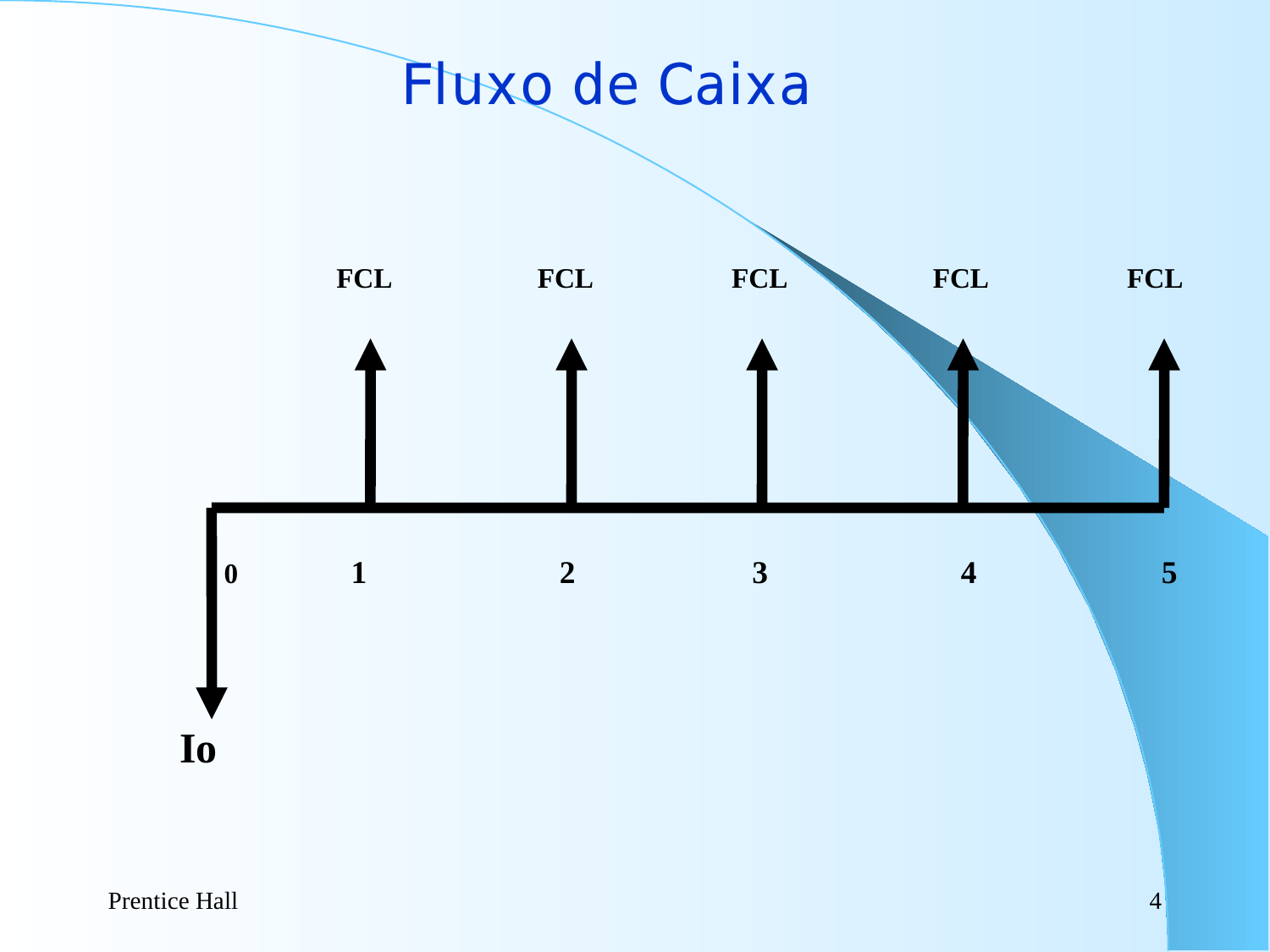

Fluxo de Caixa
          FCL                     FCL                    FCL                     FCL                    FCL

0           1                        2                      3                        4                       5
Io
Prentice Hall
4